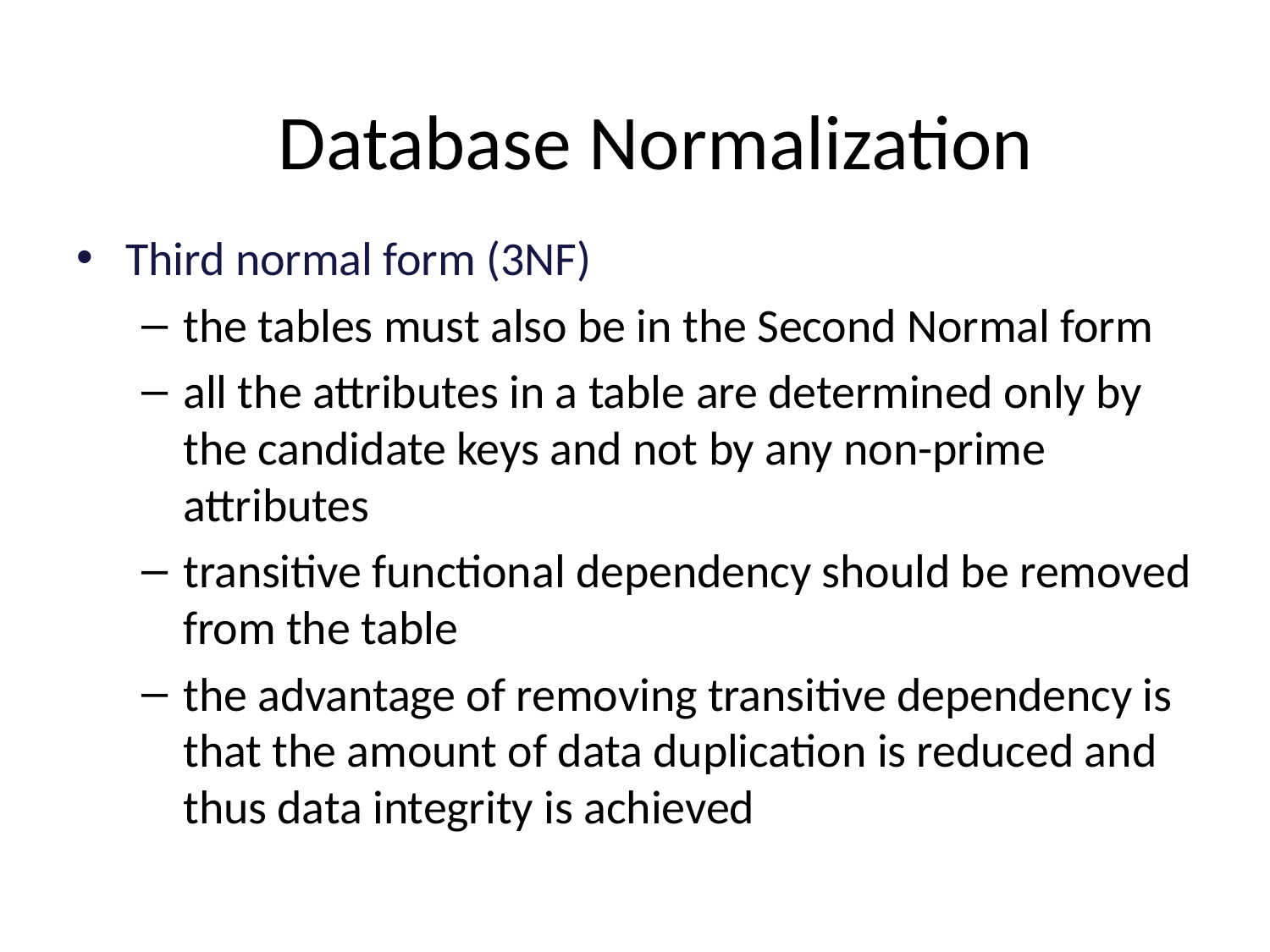

Database Normalization
Third normal form (3NF)
the tables must also be in the Second Normal form
all the attributes in a table are determined only by the candidate keys and not by any non-prime attributes
transitive functional dependency should be removed from the table
the advantage of removing transitive dependency is that the amount of data duplication is reduced and thus data integrity is achieved